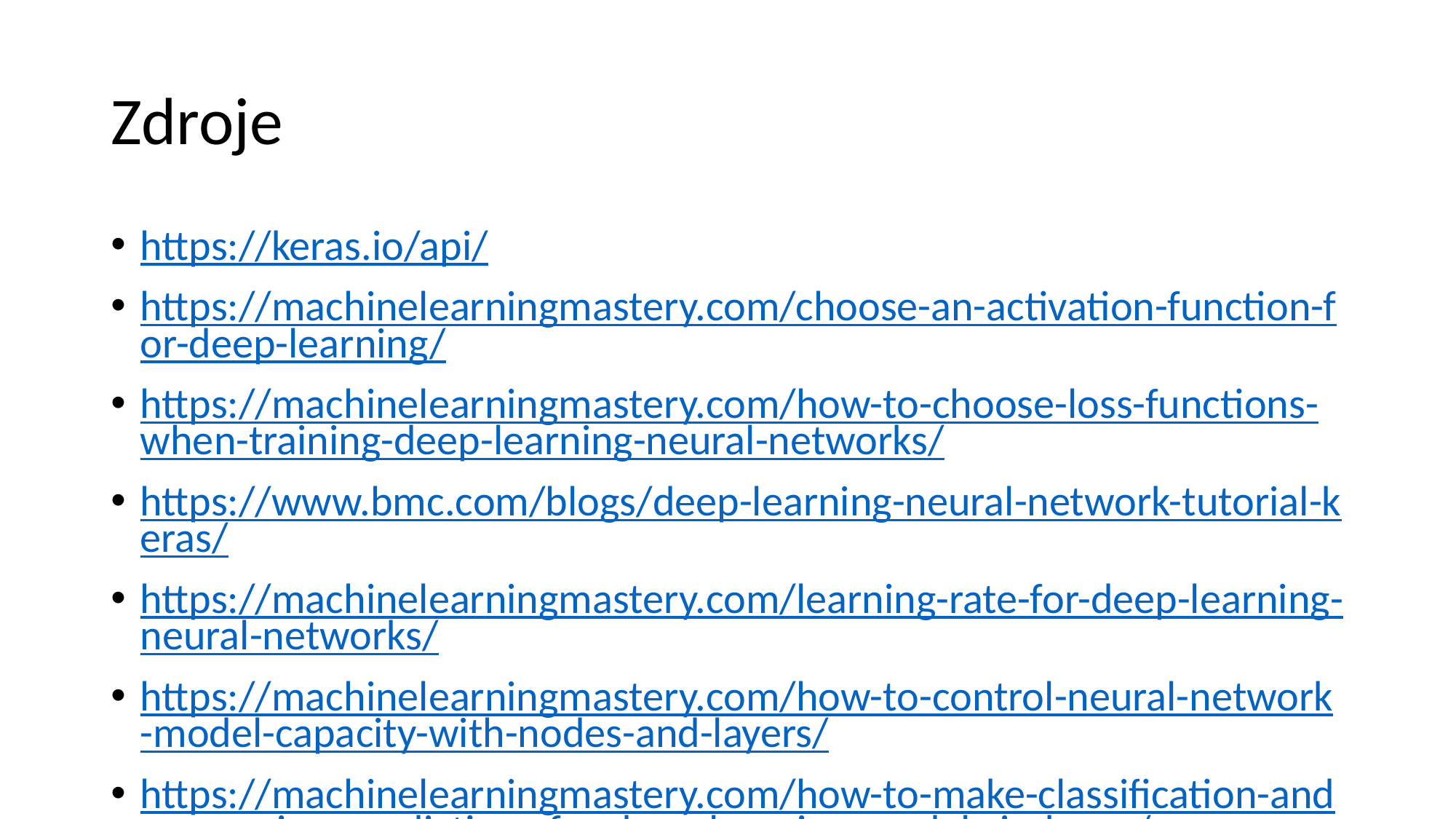

# Zdroje
https://keras.io/api/
https://machinelearningmastery.com/choose-an-activation-function-for-deep-learning/
https://machinelearningmastery.com/how-to-choose-loss-functions-when-training-deep-learning-neural-networks/
https://www.bmc.com/blogs/deep-learning-neural-network-tutorial-keras/
https://machinelearningmastery.com/learning-rate-for-deep-learning-neural-networks/
https://machinelearningmastery.com/how-to-control-neural-network-model-capacity-with-nodes-and-layers/
https://machinelearningmastery.com/how-to-make-classification-and-regression-predictions-for-deep-learning-models-in-keras/